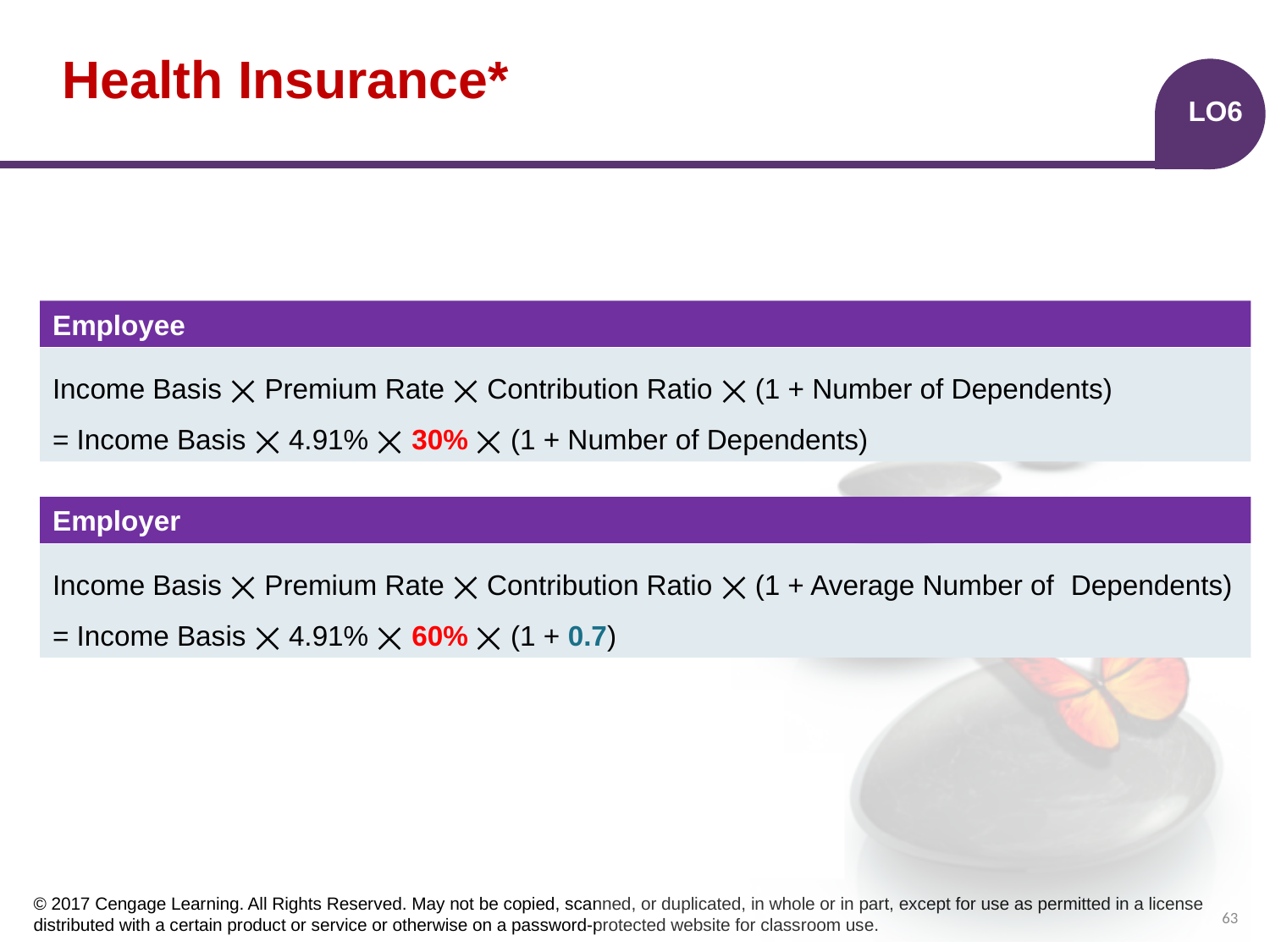

# Health Insurance*
LO6

Employee
Income Basis ⨉ Premium Rate ⨉ Contribution Ratio ⨉ (1 + Number of Dependents)
= Income Basis ⨉ 4.91% ⨉ 30% ⨉ (1 + Number of Dependents)
Employer
Income Basis ⨉ Premium Rate ⨉ Contribution Ratio ⨉ (1 + Average Number of  Dependents)
= Income Basis ⨉ 4.91% ⨉ 60% ⨉ (1 + 0.7)

63